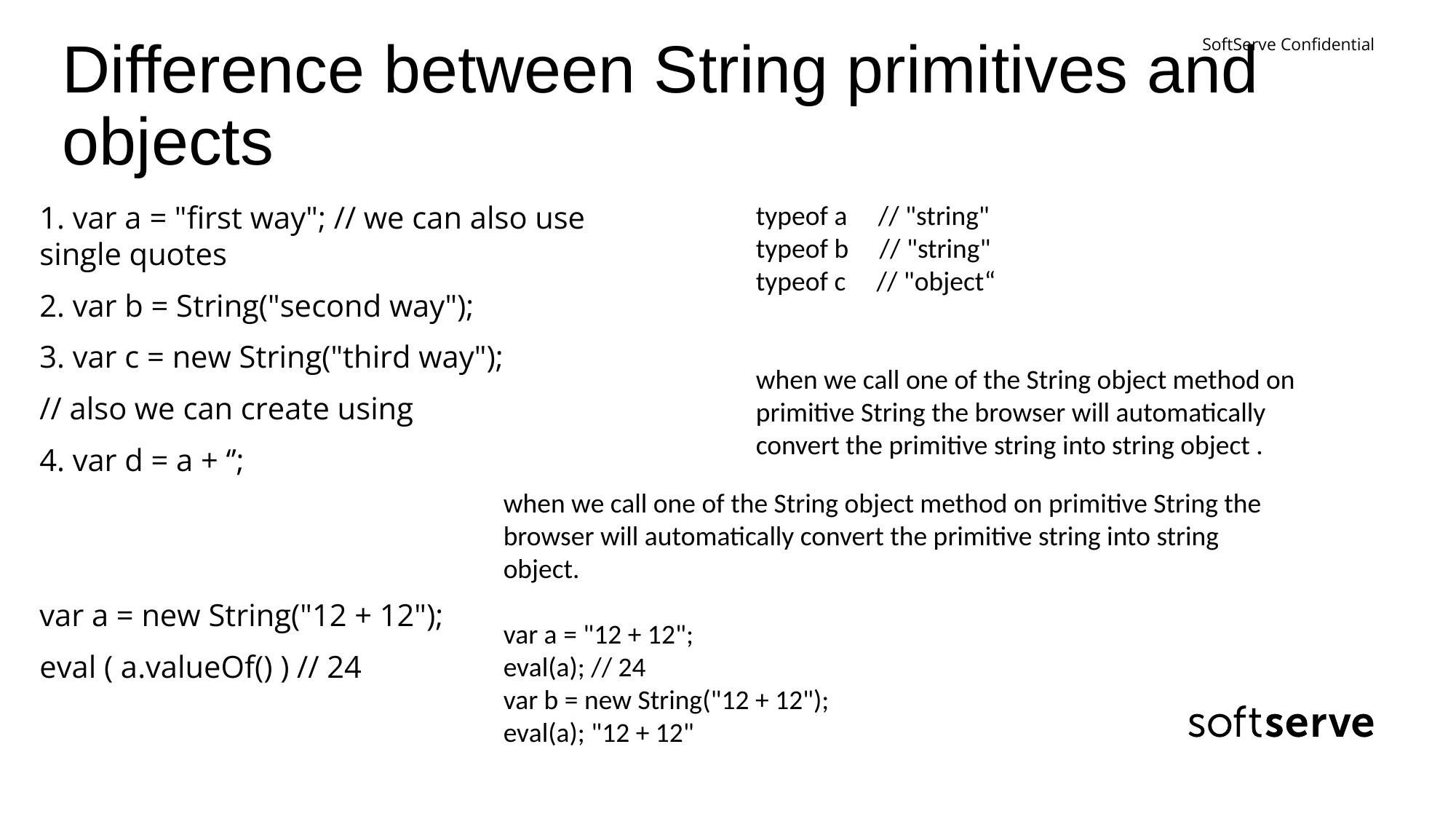

# Difference between String primitives and objects
1. var a = "first way"; // we can also use single quotes
2. var b = String("second way");
3. var c = new String("third way");
// also we can create using
4. var d = a + ‘’;

var a = new String("12 + 12");
eval ( a.valueOf() ) // 24
typeof a     // "string"
typeof b     // "string"
typeof c     // "object“

when we call one of the String object method on primitive String the browser will automatically convert the primitive string into string object .
when we call one of the String object method on primitive String the browser will automatically convert the primitive string into string object.

var a = "12 + 12";
eval(a); // 24
var b = new String("12 + 12");
eval(a); "12 + 12"